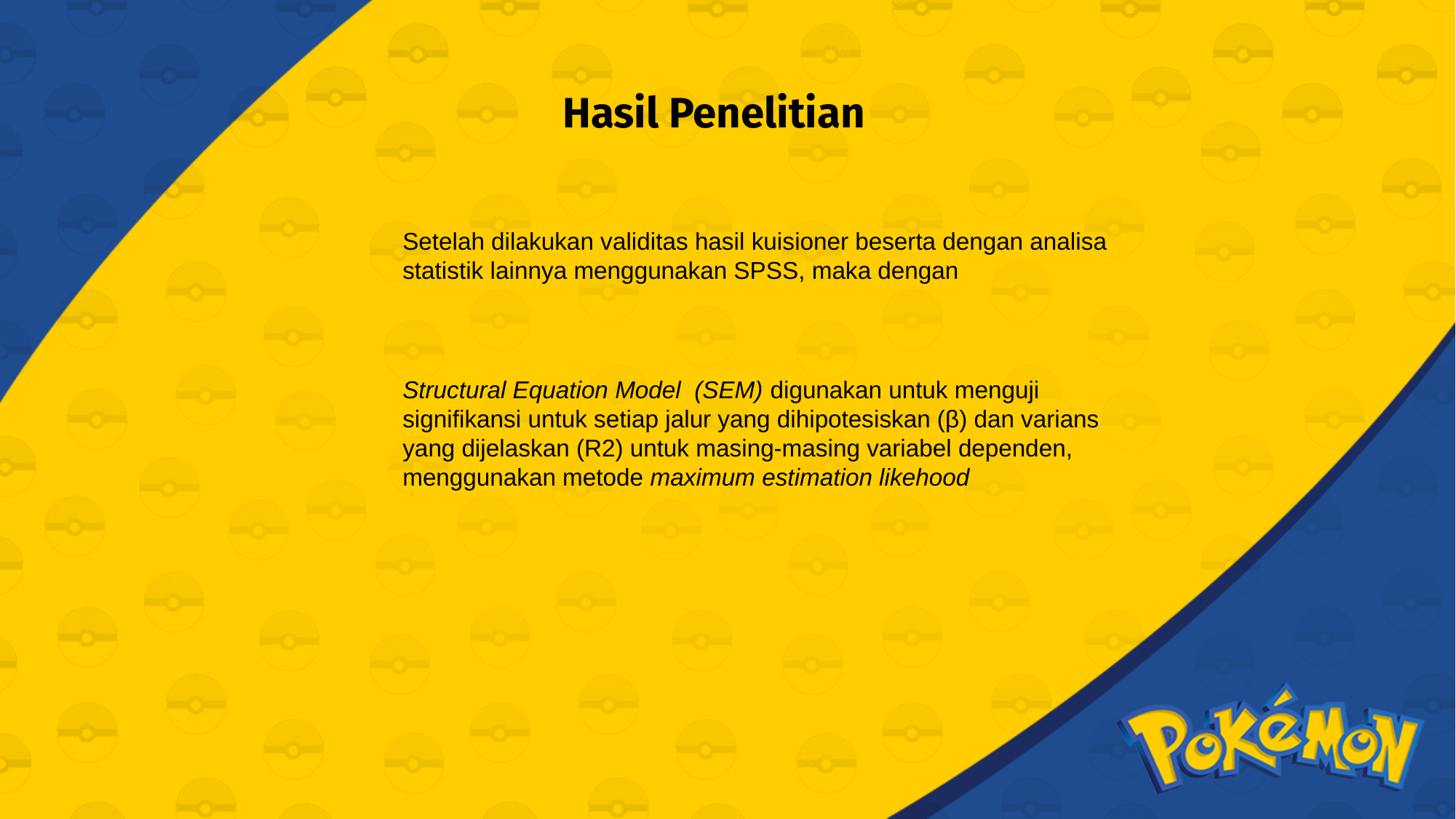

Hasil Penelitian
#
Setelah dilakukan validitas hasil kuisioner beserta dengan analisa statistik lainnya menggunakan SPSS, maka dengan
Structural Equation Model  (SEM) digunakan untuk menguji signifikansi untuk setiap jalur yang dihipotesiskan (β) dan varians yang dijelaskan (R2) untuk masing-masing variabel dependen, menggunakan metode maximum estimation likehood